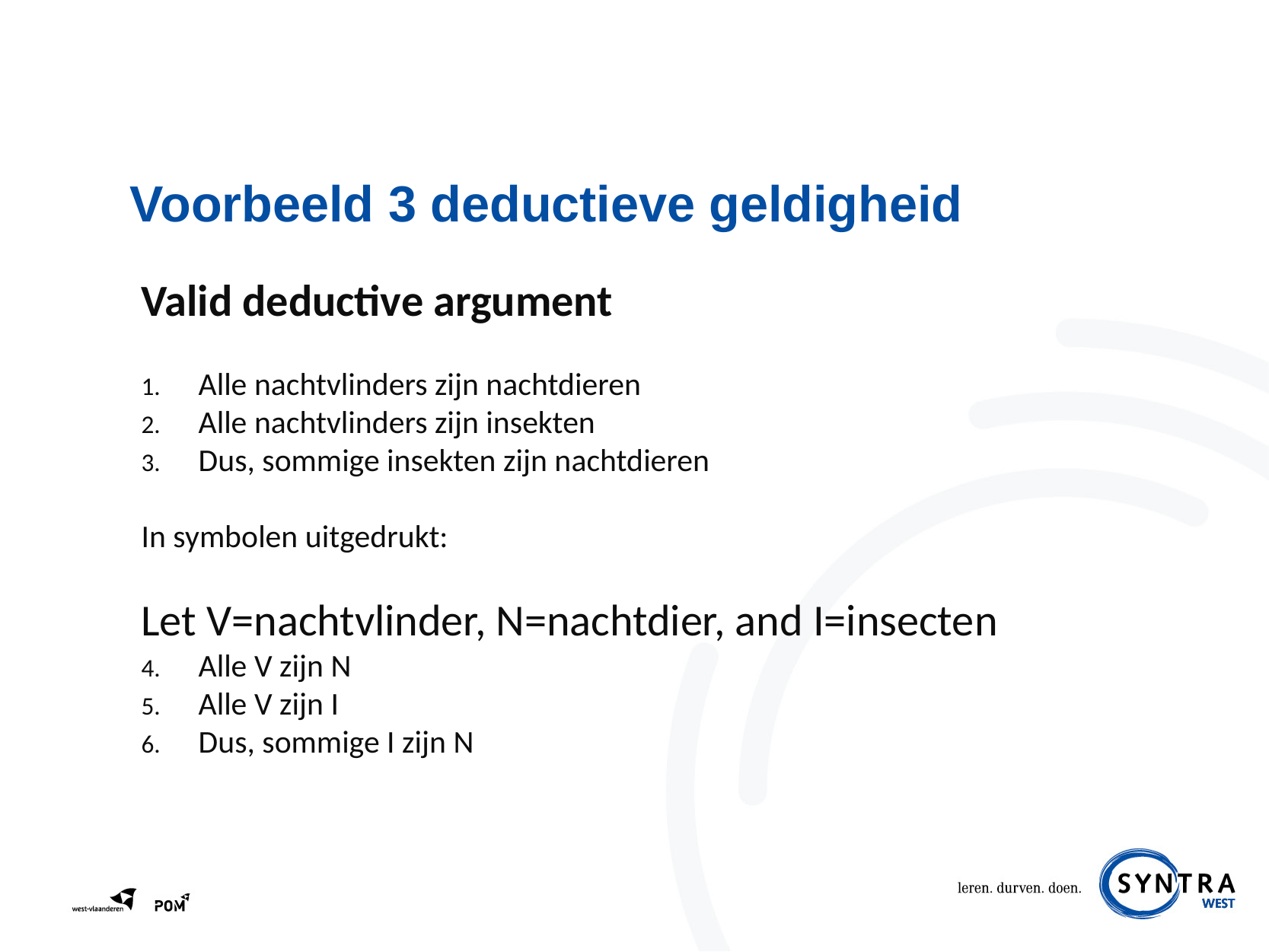

# Voorbeeld 3 deductieve geldigheid
Valid deductive argument

Alle nachtvlinders zijn nachtdieren
Alle nachtvlinders zijn insekten
Dus, sommige insekten zijn nachtdieren

In symbolen uitgedrukt:

Let V=nachtvlinder, N=nachtdier, and I=insecten
Alle V zijn N
Alle V zijn I
Dus, sommige I zijn N